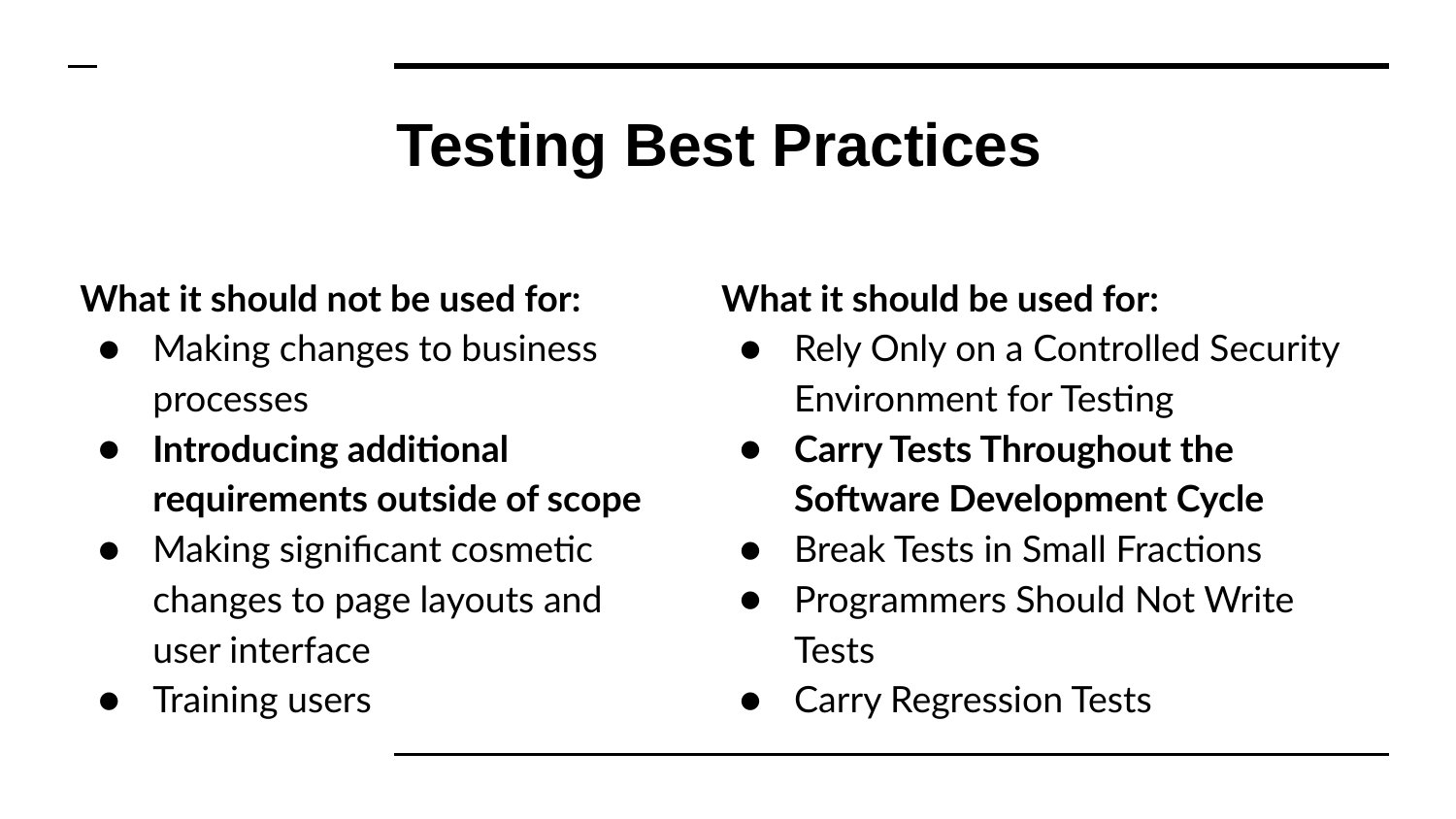

# Testing Best Practices
What it should not be used for:
Making changes to business processes
Introducing additional requirements outside of scope
Making significant cosmetic changes to page layouts and user interface
Training users
What it should be used for:
Rely Only on a Controlled Security Environment for Testing
Carry Tests Throughout the Software Development Cycle
Break Tests in Small Fractions
Programmers Should Not Write Tests
Carry Regression Tests